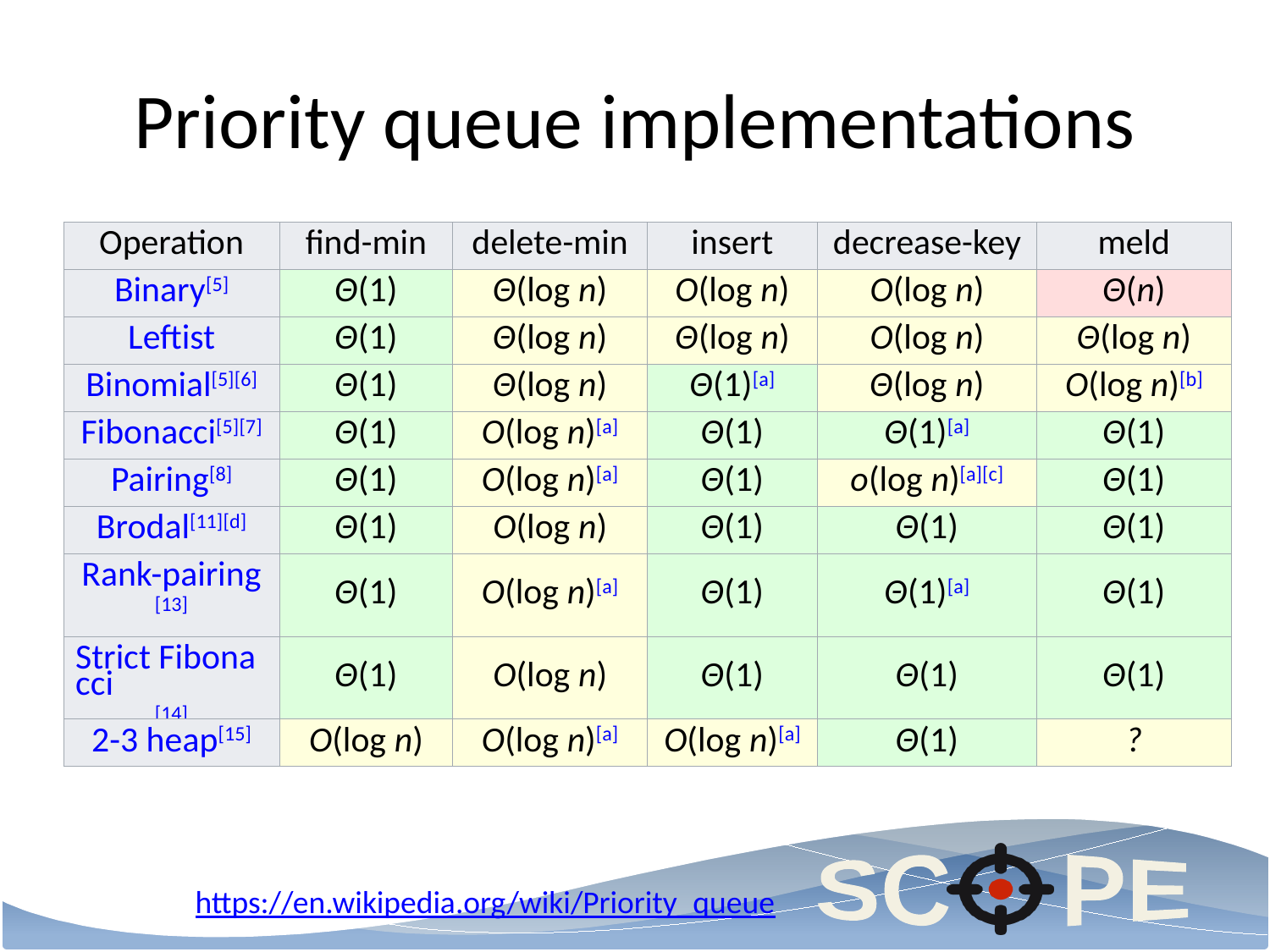

# Priority queue implementations
| Operation | find-min | delete-min | insert | decrease-key | meld |
| --- | --- | --- | --- | --- | --- |
| Binary[5] | Θ(1) | Θ(log n) | O(log n) | O(log n) | Θ(n) |
| Leftist | Θ(1) | Θ(log n) | Θ(log n) | O(log n) | Θ(log n) |
| Binomial[5][6] | Θ(1) | Θ(log n) | Θ(1)[a] | Θ(log n) | O(log n)[b] |
| Fibonacci[5][7] | Θ(1) | O(log n)[a] | Θ(1) | Θ(1)[a] | Θ(1) |
| Pairing[8] | Θ(1) | O(log n)[a] | Θ(1) | o(log n)[a][c] | Θ(1) |
| Brodal[11][d] | Θ(1) | O(log n) | Θ(1) | Θ(1) | Θ(1) |
| Rank-pairing[13] | Θ(1) | O(log n)[a] | Θ(1) | Θ(1)[a] | Θ(1) |
| Strict Fibonacci[14] | Θ(1) | O(log n) | Θ(1) | Θ(1) | Θ(1) |
| 2-3 heap[15] | O(log n) | O(log n)[a] | O(log n)[a] | Θ(1) | ? |
https://en.wikipedia.org/wiki/Priority_queue